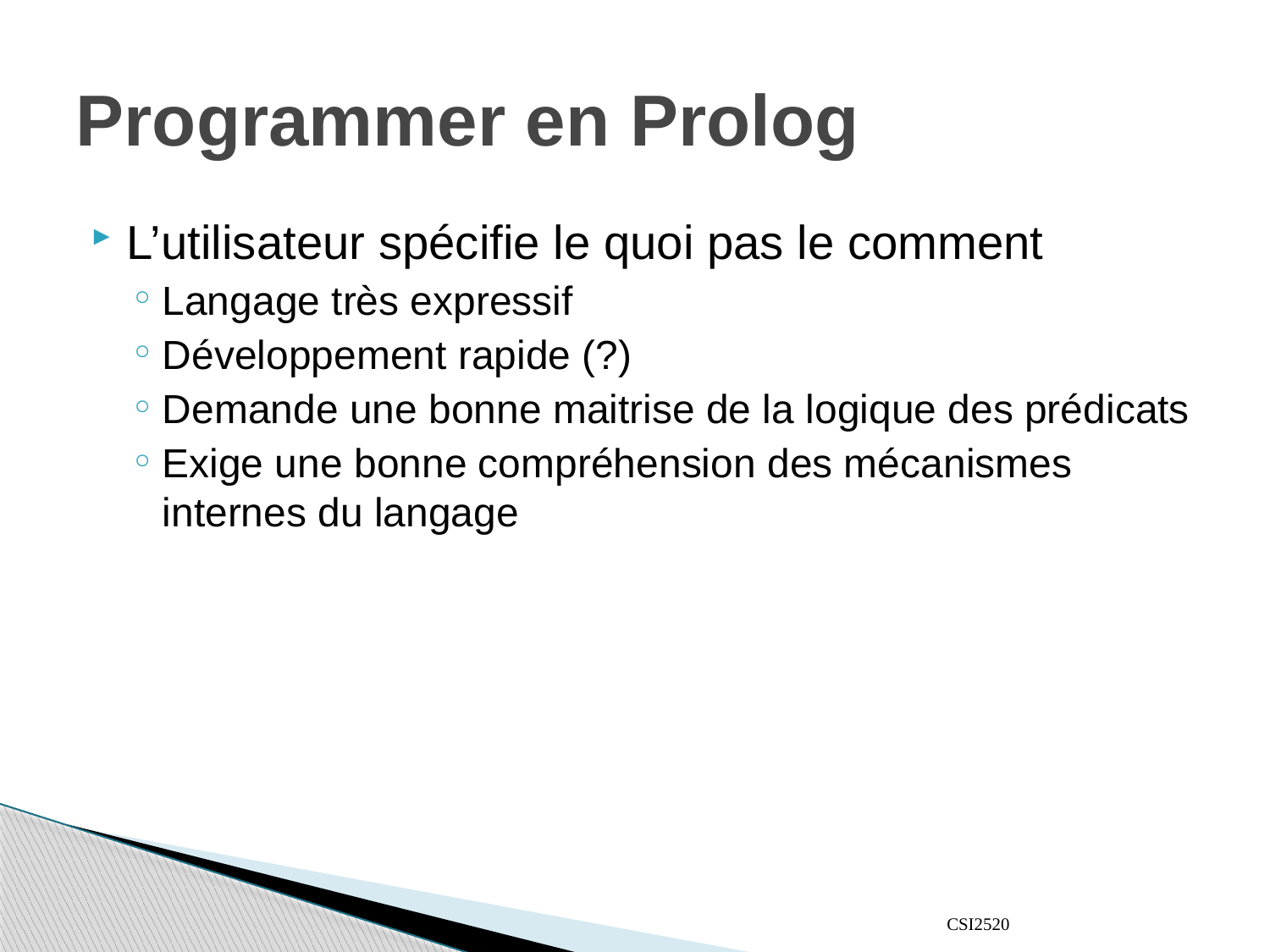

# Programmer en Prolog
L’utilisateur spécifie le quoi pas le comment
Langage très expressif
Développement rapide (?)
Demande une bonne maitrise de la logique des prédicats
Exige une bonne compréhension des mécanismes internes du langage
CSI2520